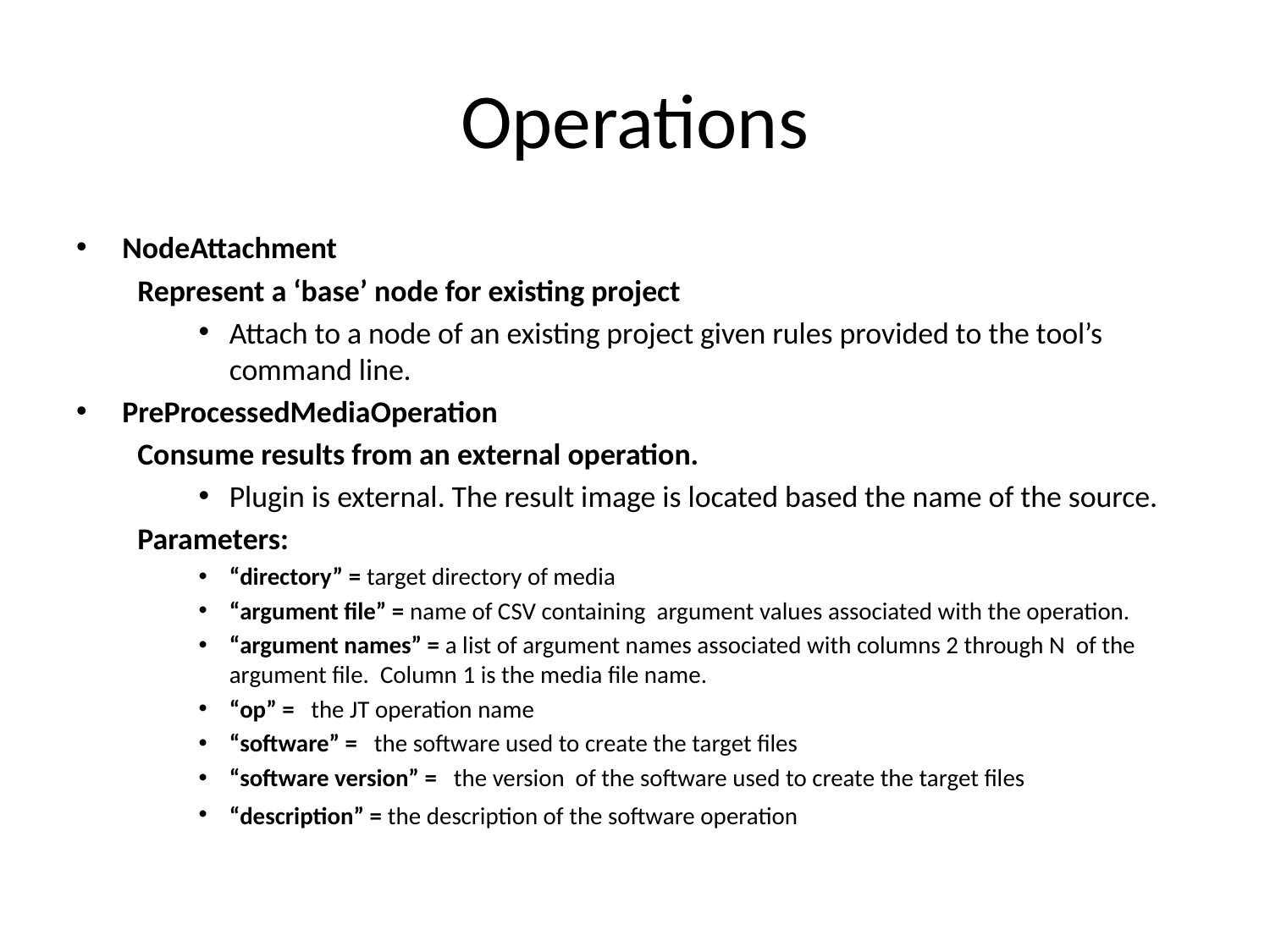

# Operations
NodeAttachment
Represent a ‘base’ node for existing project
Attach to a node of an existing project given rules provided to the tool’s command line.
PreProcessedMediaOperation
Consume results from an external operation.
Plugin is external. The result image is located based the name of the source.
Parameters:
“directory” = target directory of media
“argument file” = name of CSV containing  argument values associated with the operation.
“argument names” = a list of argument names associated with columns 2 through N  of the argument file.  Column 1 is the media file name.
“op” =   the JT operation name
“software” =   the software used to create the target files
“software version” =   the version  of the software used to create the target files
“description” = the description of the software operation